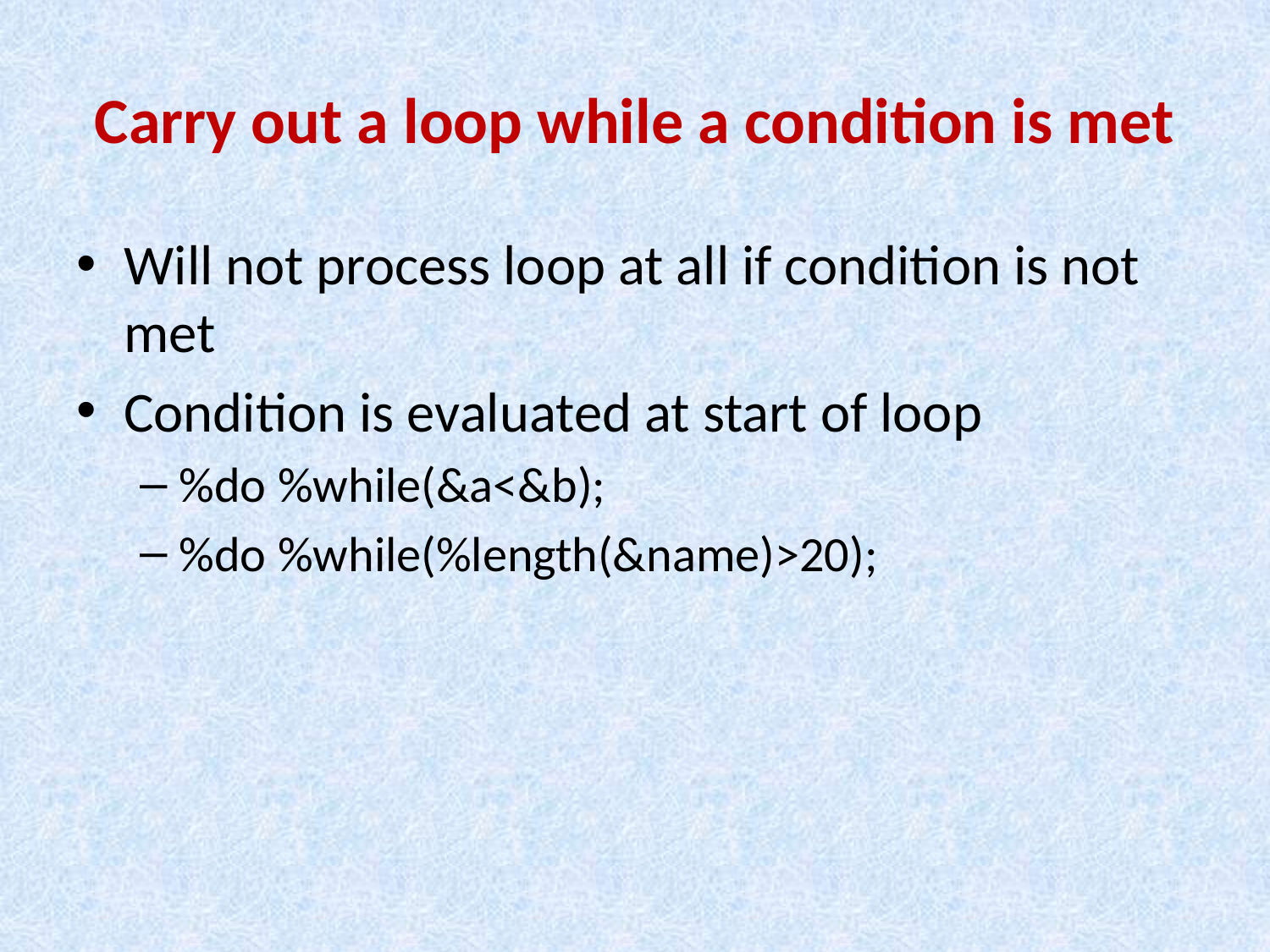

# Carry out a loop while a condition is met
Will not process loop at all if condition is not met
Condition is evaluated at start of loop
%do %while(&a<&b);
%do %while(%length(&name)>20);